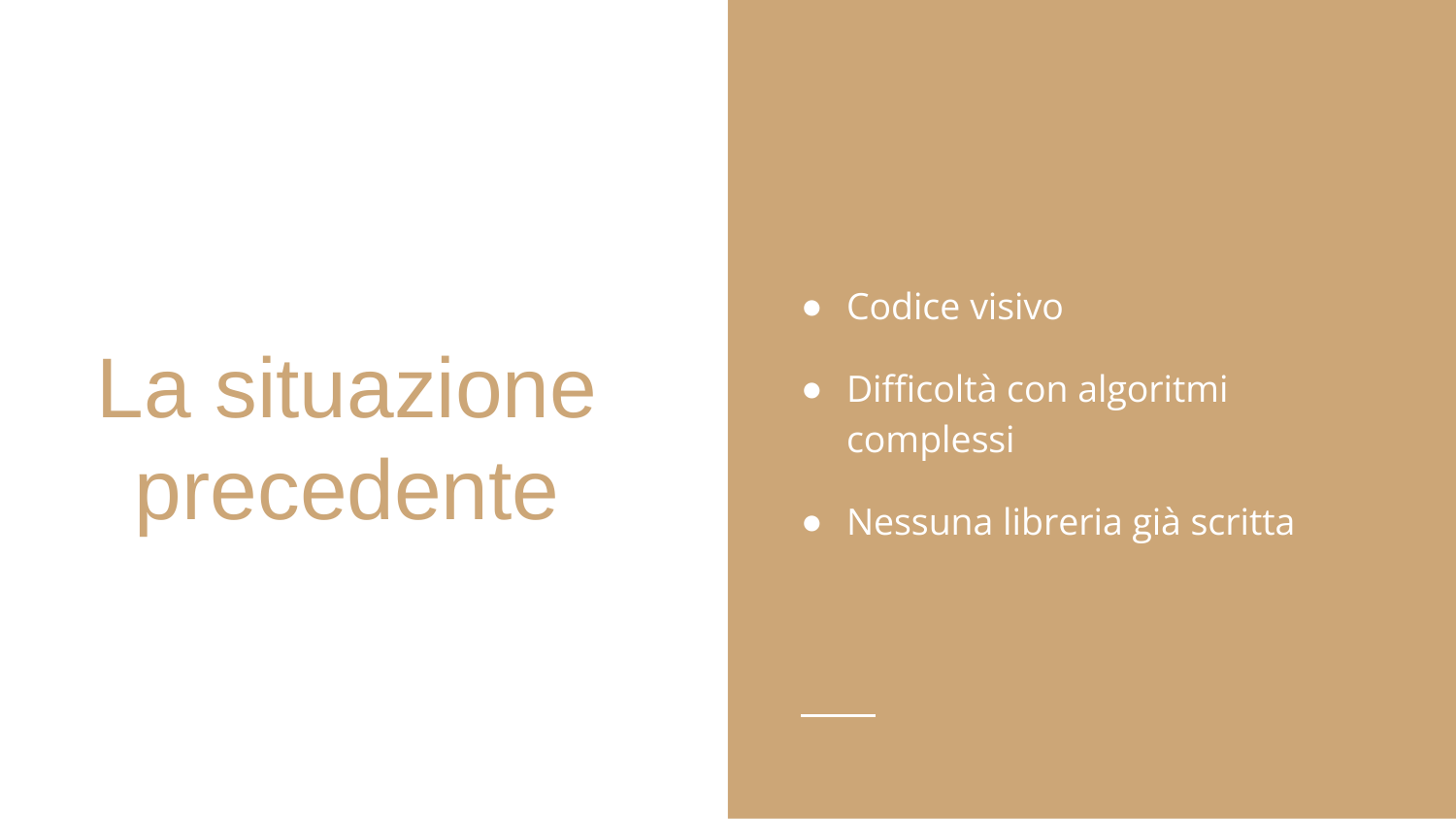

Codice visivo
Difficoltà con algoritmi complessi
Nessuna libreria già scritta
# La situazione precedente